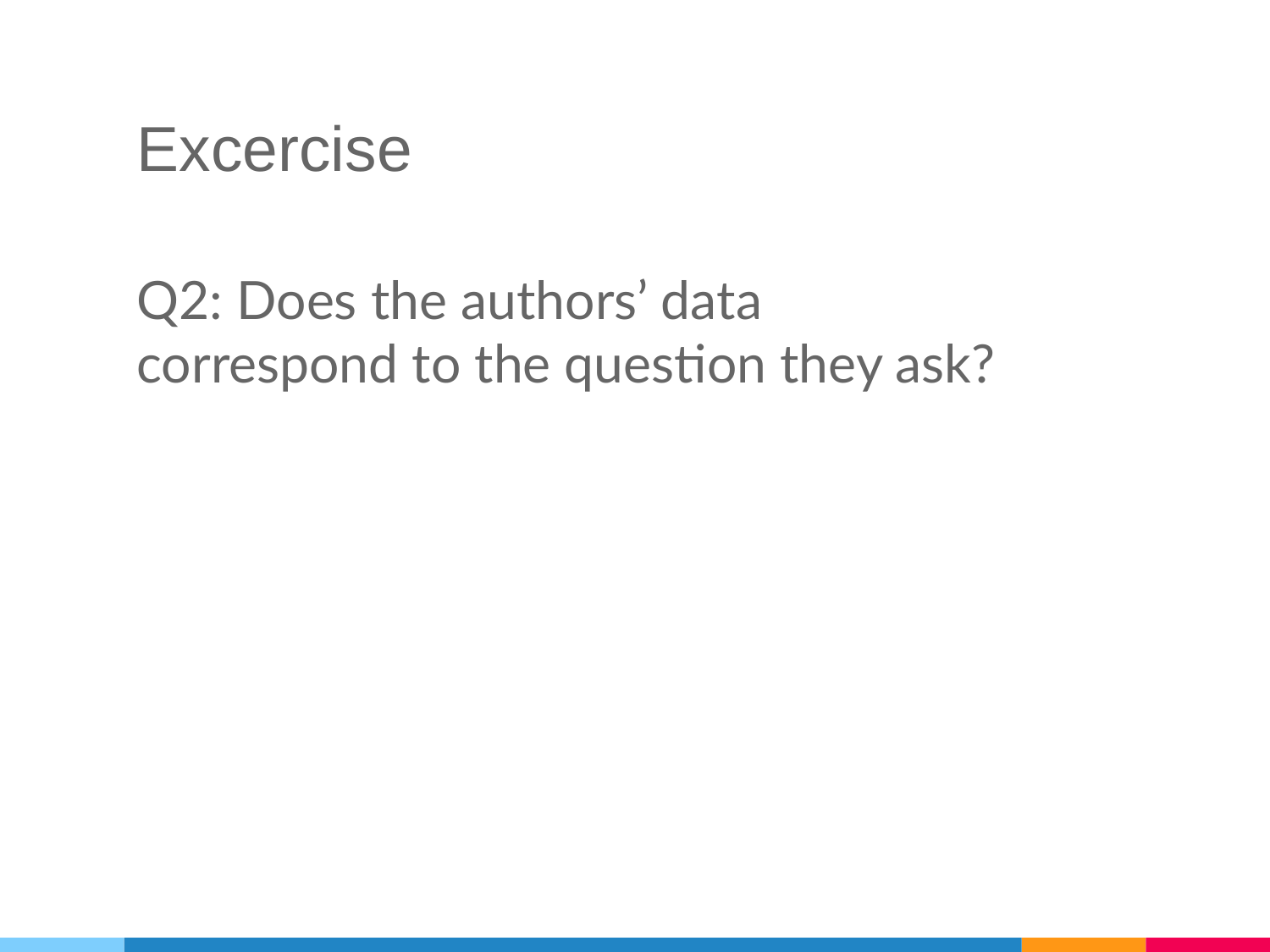

# Excercise
Q2: Does the authors’ data correspond to the question they ask?